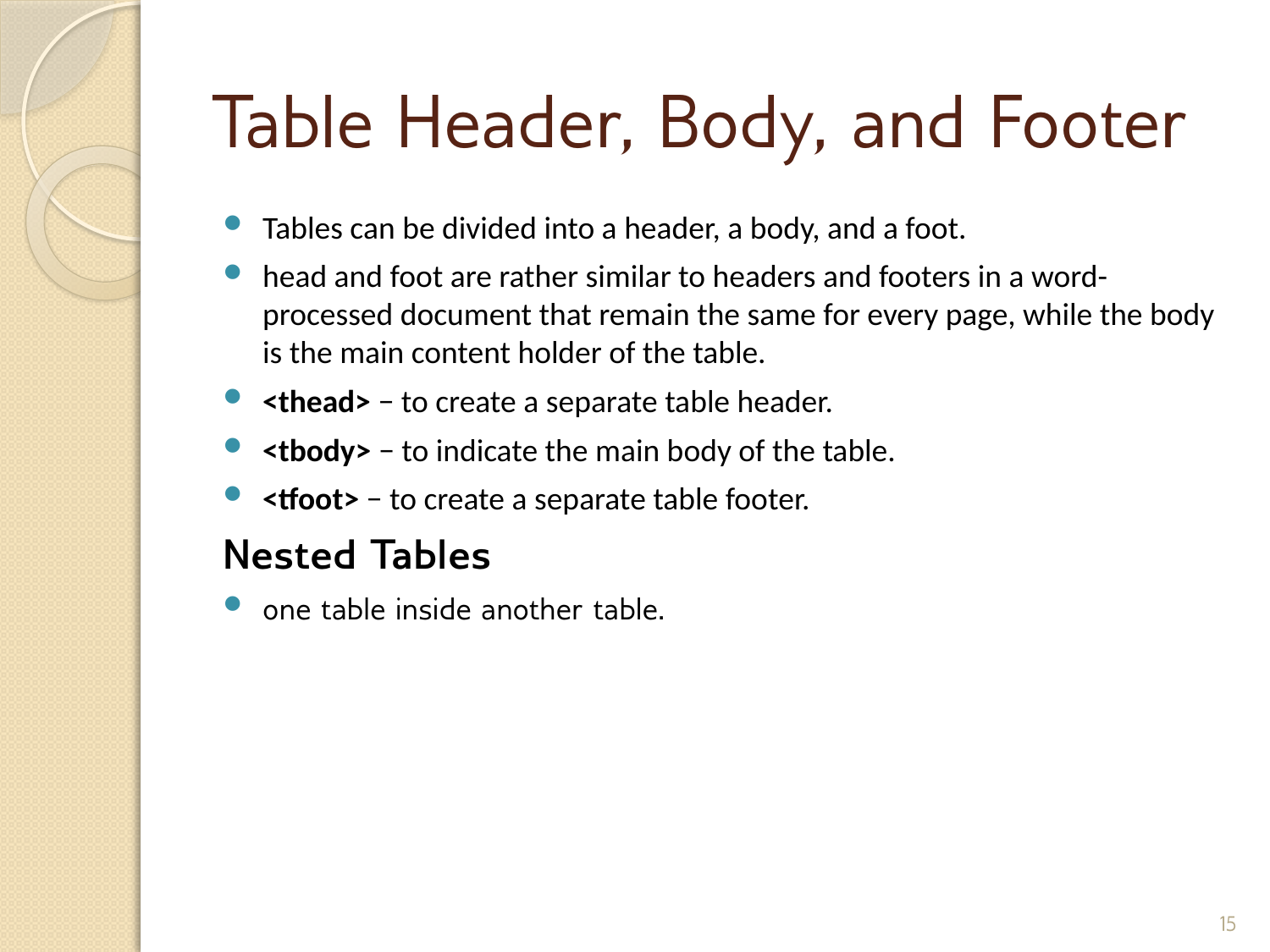

# Table Header, Body, and Footer
Tables can be divided into a header, a body, and a foot.
head and foot are rather similar to headers and footers in a word-processed document that remain the same for every page, while the body is the main content holder of the table.
<thead> − to create a separate table header.
<tbody> − to indicate the main body of the table.
<tfoot> − to create a separate table footer.
Nested Tables
one table inside another table.

15